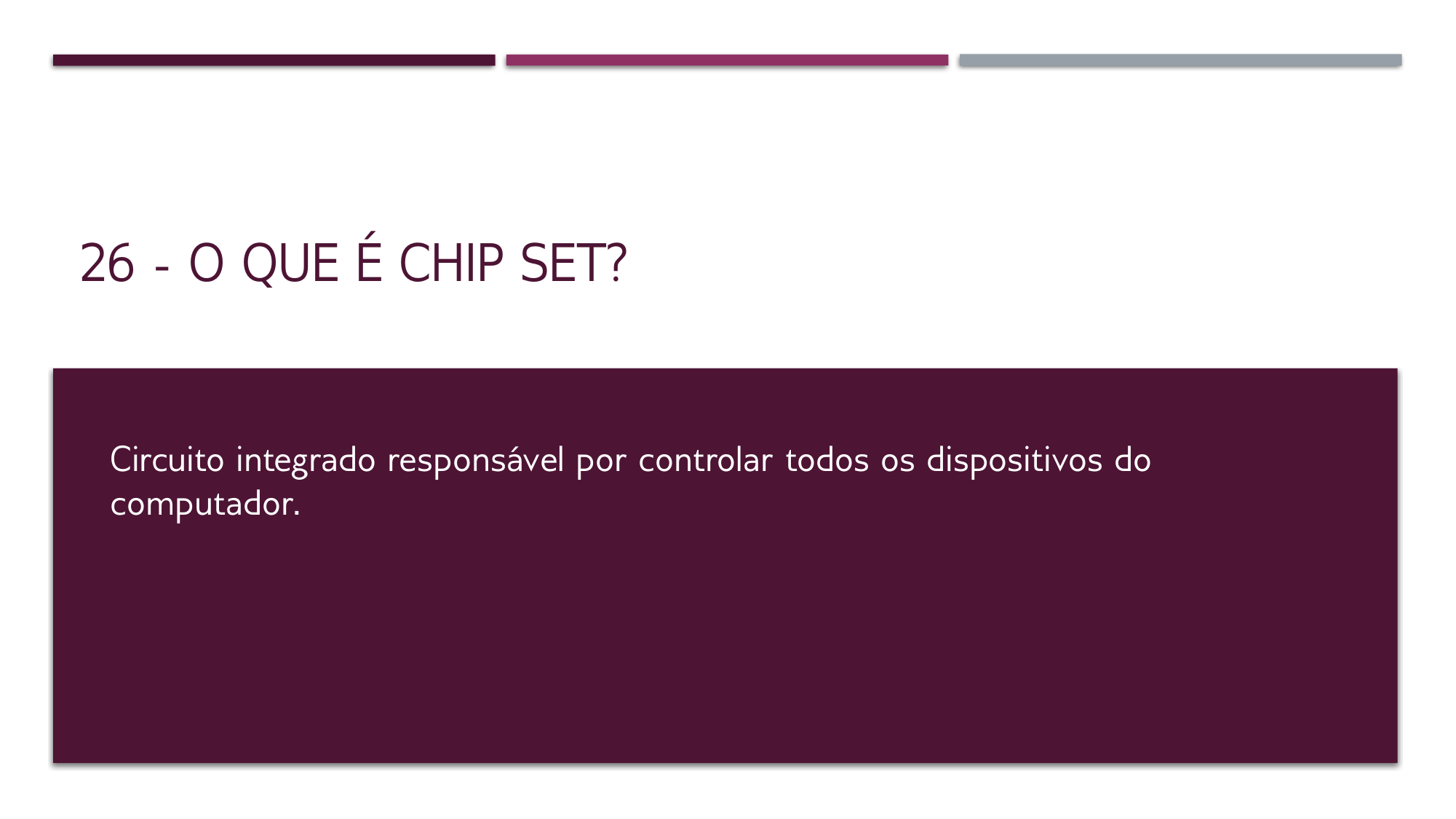

# 26 - O que é chip set?

Circuito integrado responsável por controlar todos os dispositivos do computador.